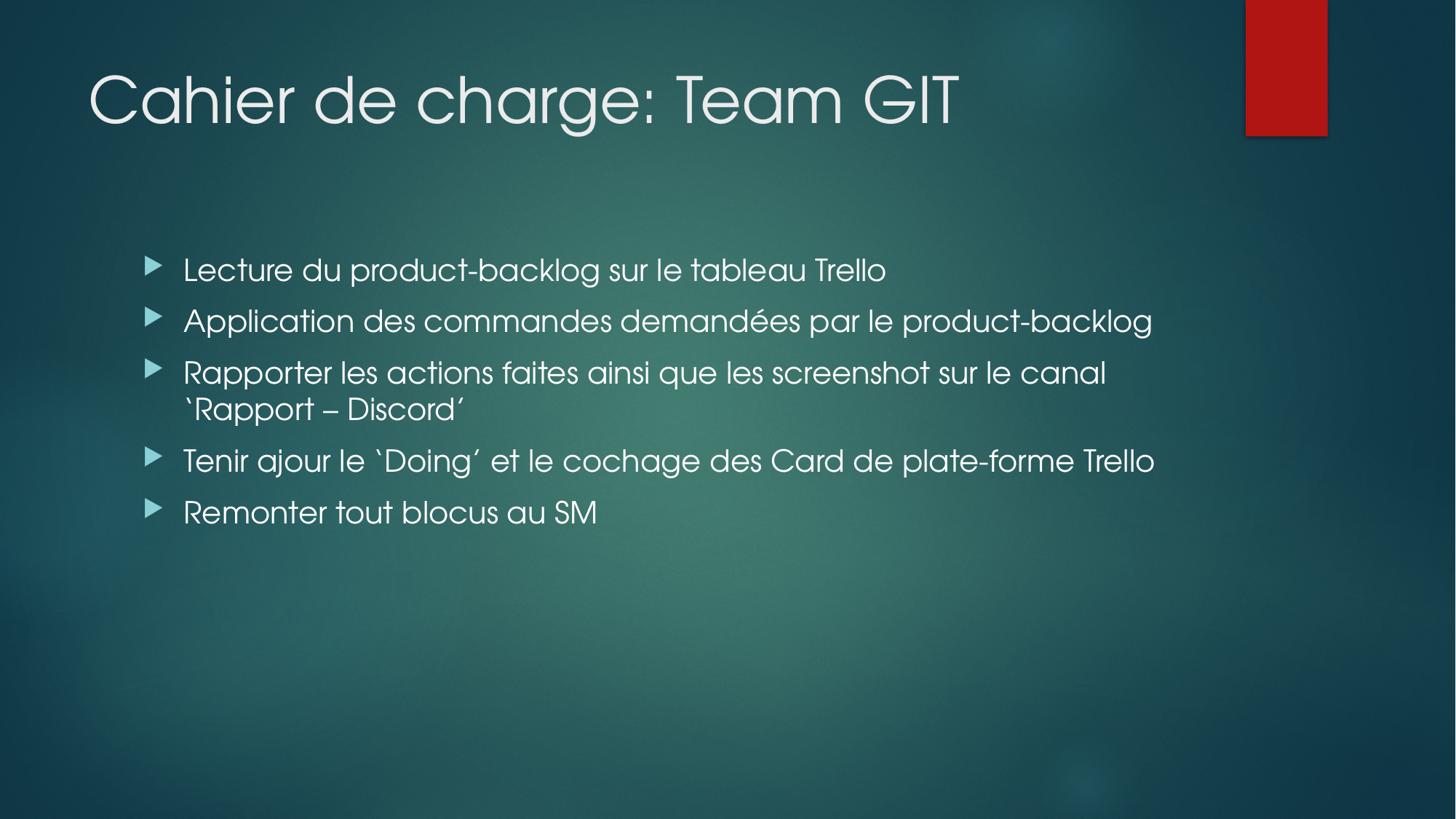

# Cahier de charge: Team GIT
Lecture du product-backlog sur le tableau Trello
Application des commandes demandées par le product-backlog
Rapporter les actions faites ainsi que les screenshot sur le canal  ‘Rapport – Discord’
Tenir ajour le ‘Doing’ et le cochage des Card de plate-forme Trello
Remonter tout blocus au SM